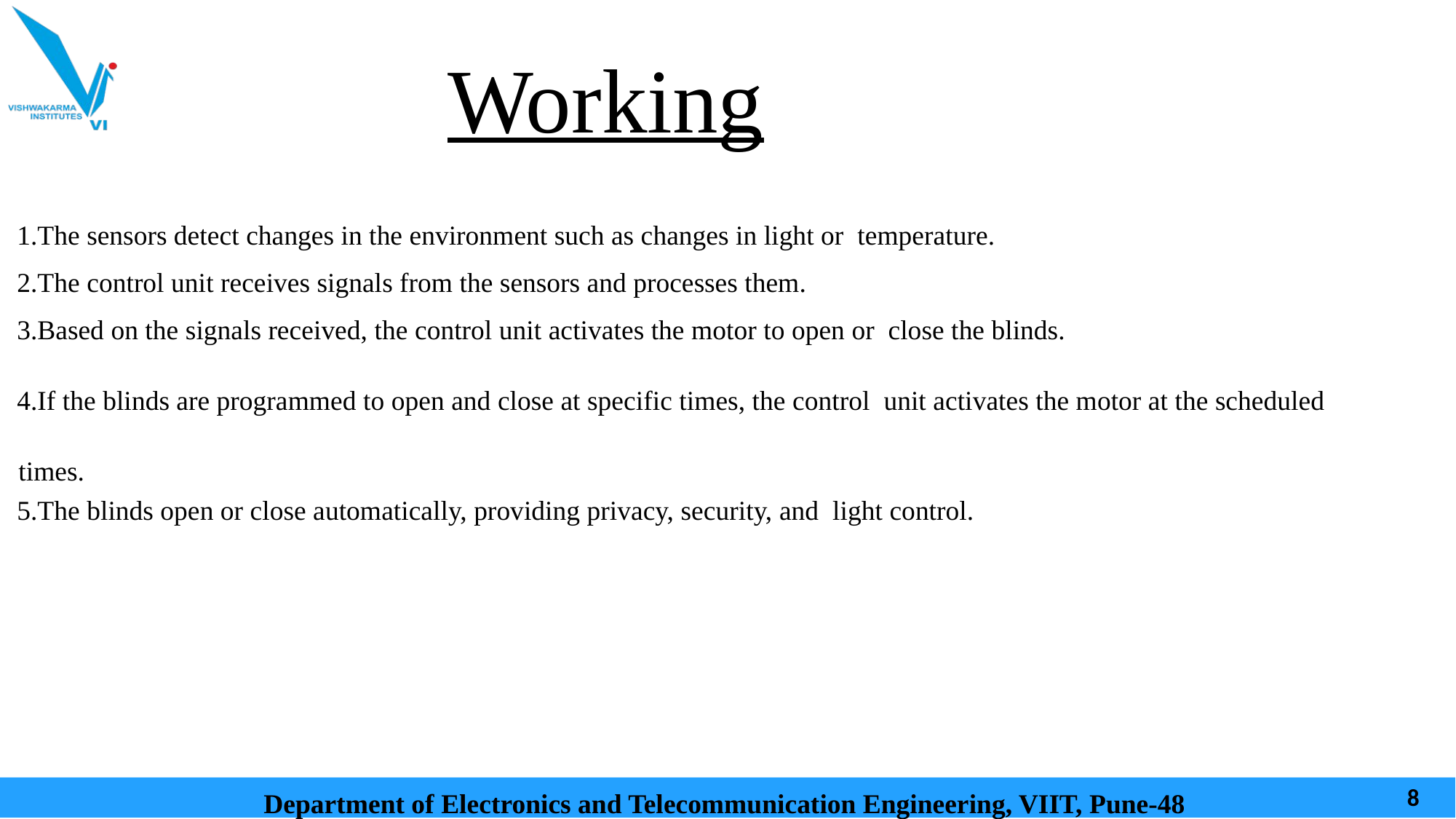

Working
The sensors detect changes in the environment such as changes in light or  temperature.
The control unit receives signals from the sensors and processes them.
Based on the signals received, the control unit activates the motor to open or  close the blinds.
If the blinds are programmed to open and close at specific times, the control  unit activates the motor at the scheduled times.
The blinds open or close automatically, providing privacy, security, and  light control.
Department of Electronics and Telecommunication Engineering, VIIT, Pune-48
8